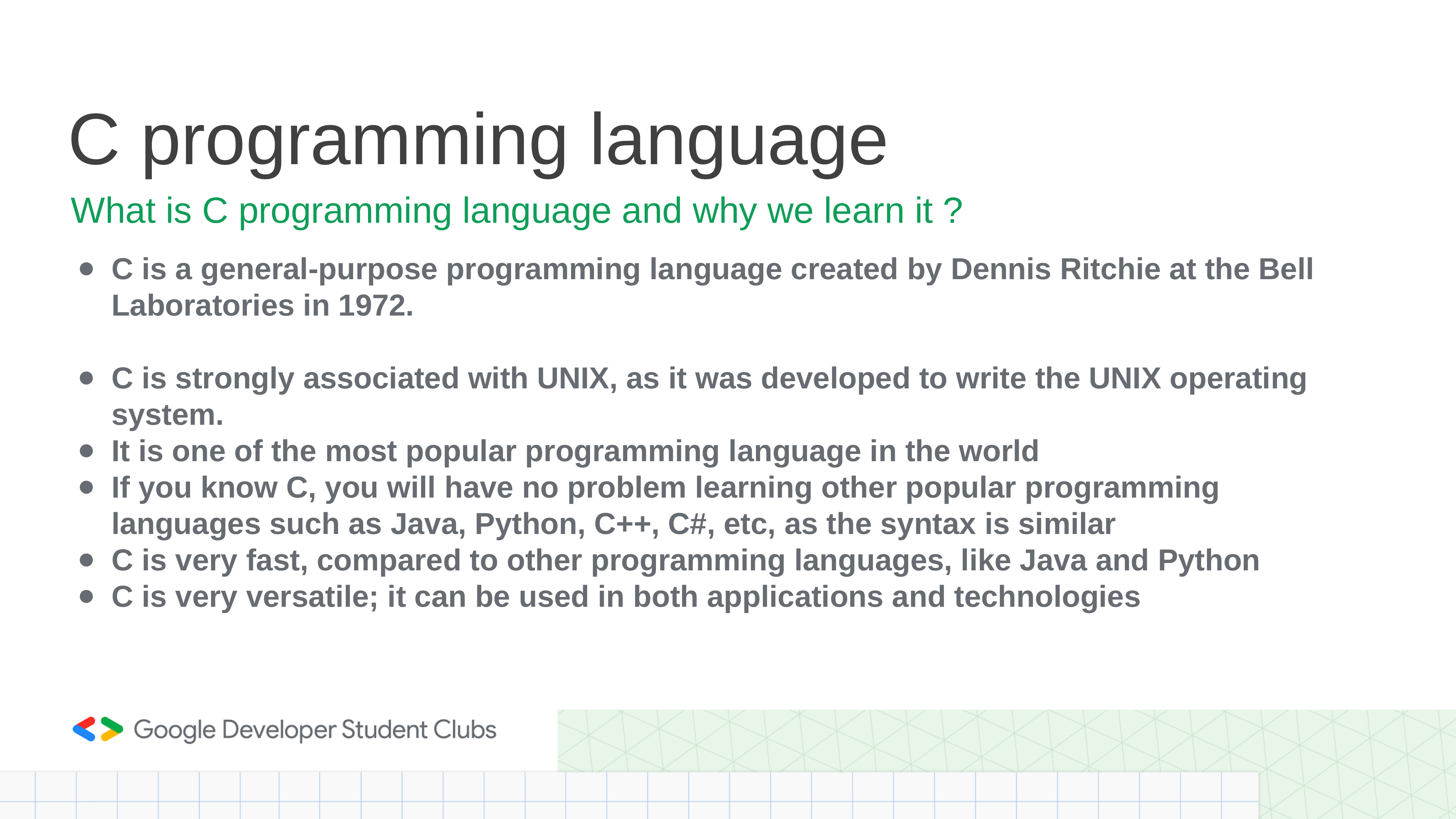

# C programming language
What is C programming language and why we learn it ?
C is a general-purpose programming language created by Dennis Ritchie at the Bell Laboratories in 1972.

C is strongly associated with UNIX, as it was developed to write the UNIX operating system.
It is one of the most popular programming language in the world
If you know C, you will have no problem learning other popular programming languages such as Java, Python, C++, C#, etc, as the syntax is similar
C is very fast, compared to other programming languages, like Java and Python
C is very versatile; it can be used in both applications and technologies